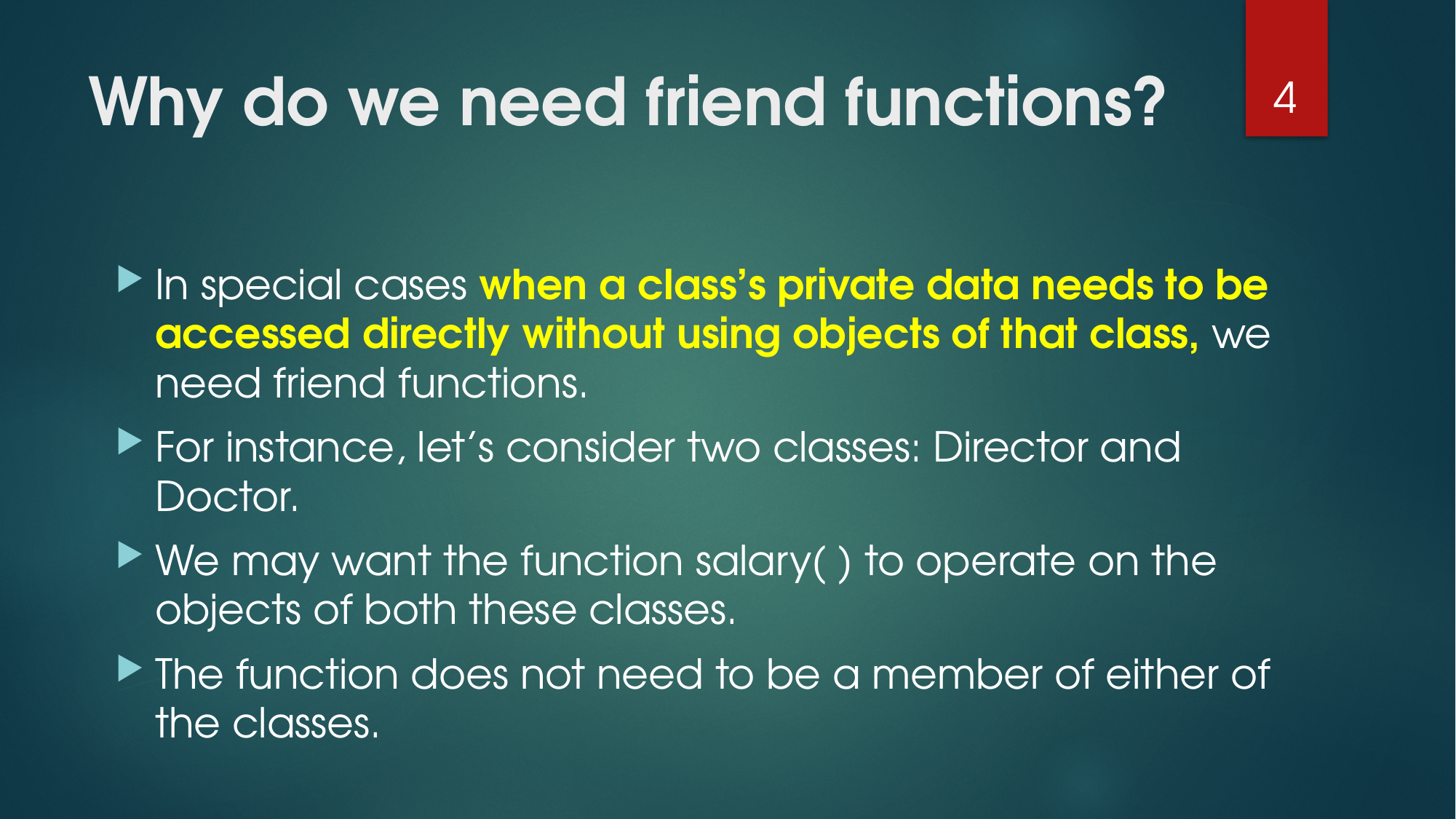

4
# Why do we need friend functions?
In special cases when a class’s private data needs to be accessed directly without using objects of that class, we need friend functions.
For instance, let’s consider two classes: Director and Doctor.
We may want the function salary( ) to operate on the objects of both these classes.
The function does not need to be a member of either of the classes.